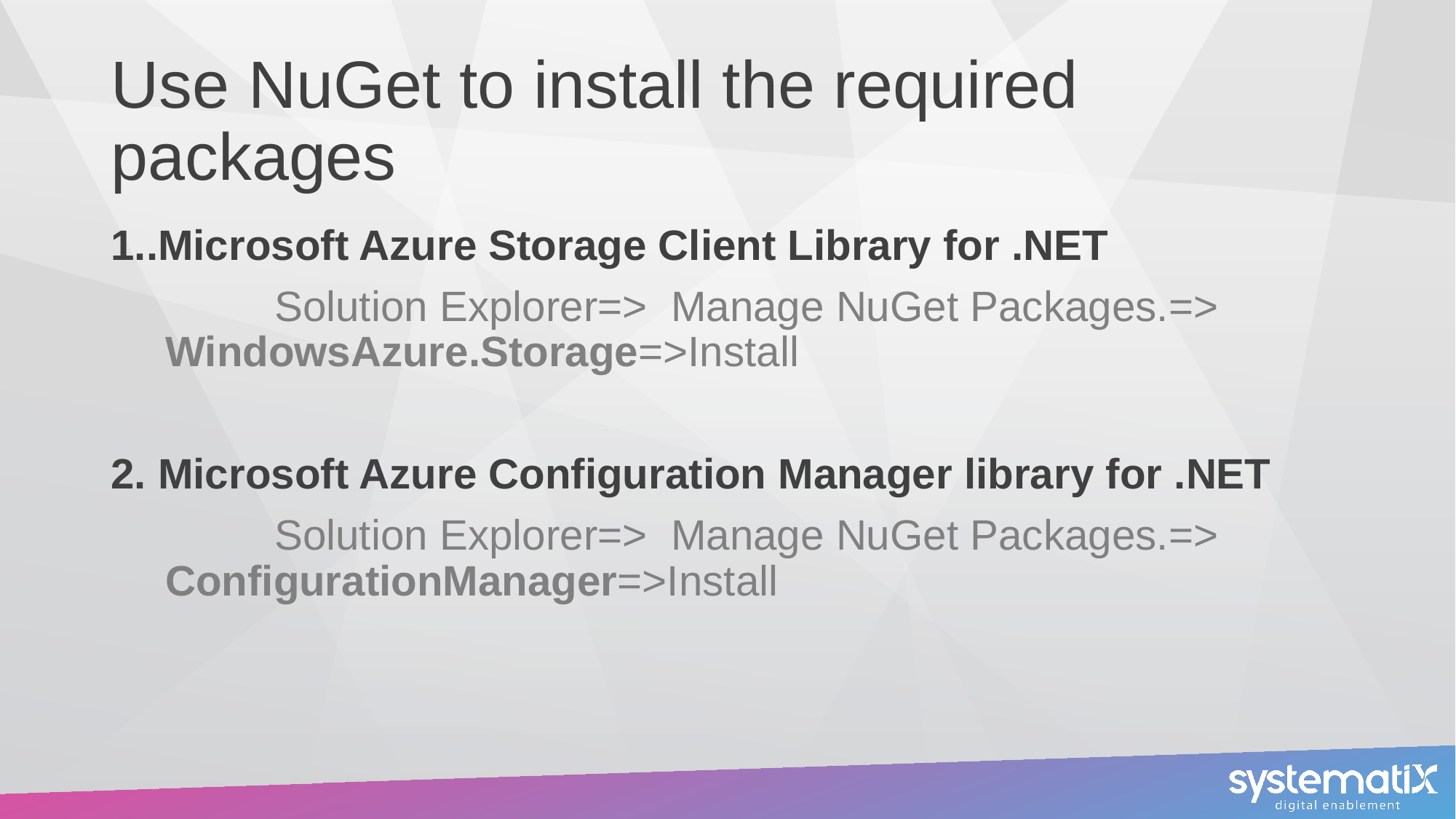

# Use NuGet to install the required packages
1..Microsoft Azure Storage Client Library for .NET
	Solution Explorer=>  Manage NuGet Packages.=> WindowsAzure.Storage=>Install

2. Microsoft Azure Configuration Manager library for .NET
	Solution Explorer=>  Manage NuGet Packages.=> ConfigurationManager=>Install